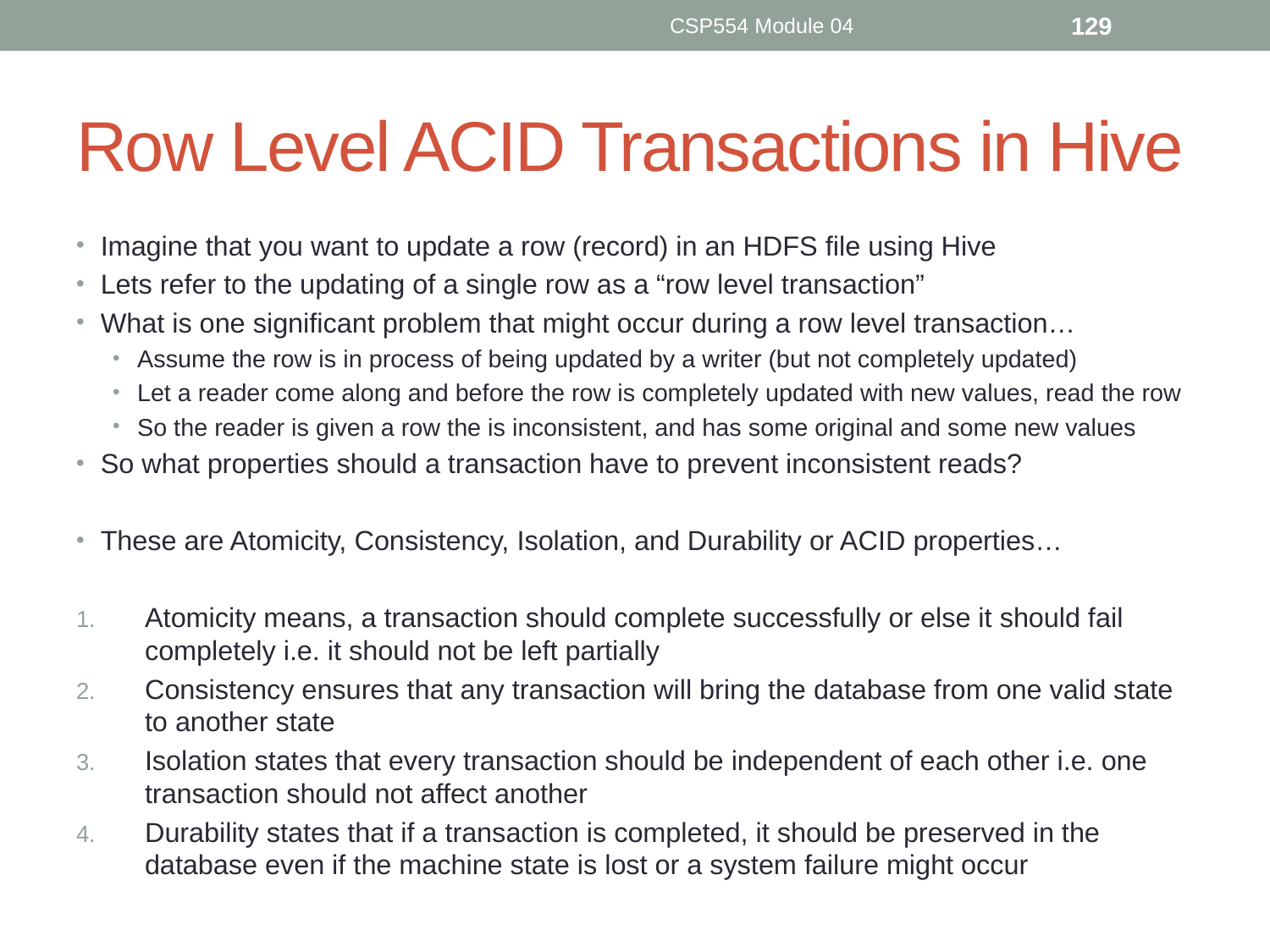

CSP554 Module 04
129
# Row Level ACID Transactions in Hive
Imagine that you want to update a row (record) in an HDFS file using Hive
Lets refer to the updating of a single row as a “row level transaction”
What is one significant problem that might occur during a row level transaction…
Assume the row is in process of being updated by a writer (but not completely updated)
Let a reader come along and before the row is completely updated with new values, read the row
So the reader is given a row the is inconsistent, and has some original and some new values
So what properties should a transaction have to prevent inconsistent reads?

These are Atomicity, Consistency, Isolation, and Durability or ACID properties…

Atomicity means, a transaction should complete successfully or else it should fail completely i.e. it should not be left partially
Consistency ensures that any transaction will bring the database from one valid state to another state
Isolation states that every transaction should be independent of each other i.e. one transaction should not affect another
Durability states that if a transaction is completed, it should be preserved in the database even if the machine state is lost or a system failure might occur